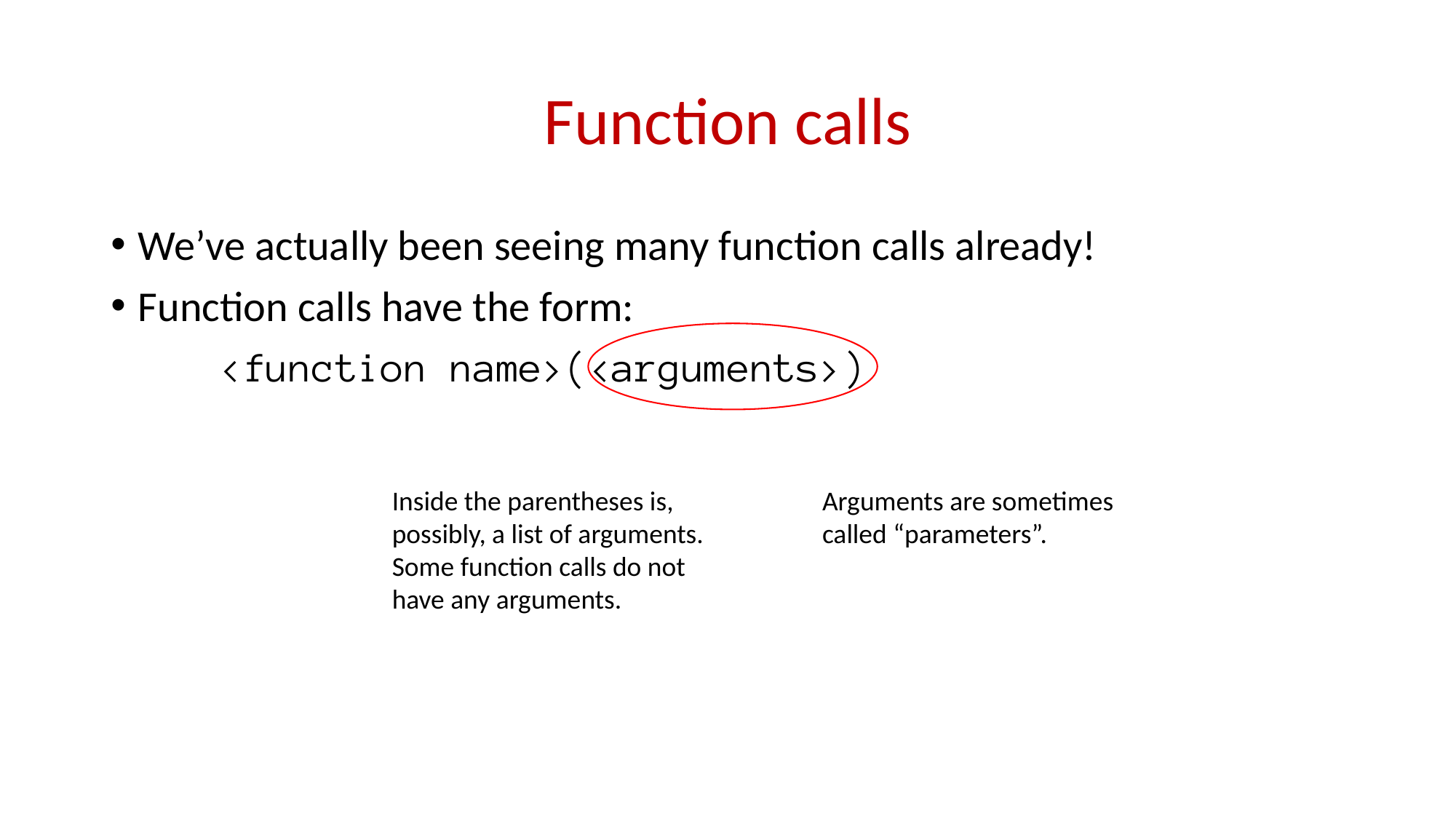

# Function calls
We’ve actually been seeing many function calls already!
Function calls have the form:
	<function name>(<arguments>)

Inside the parentheses is, possibly, a list of arguments.
Some function calls do not have any arguments.
Arguments are sometimes called “parameters”.